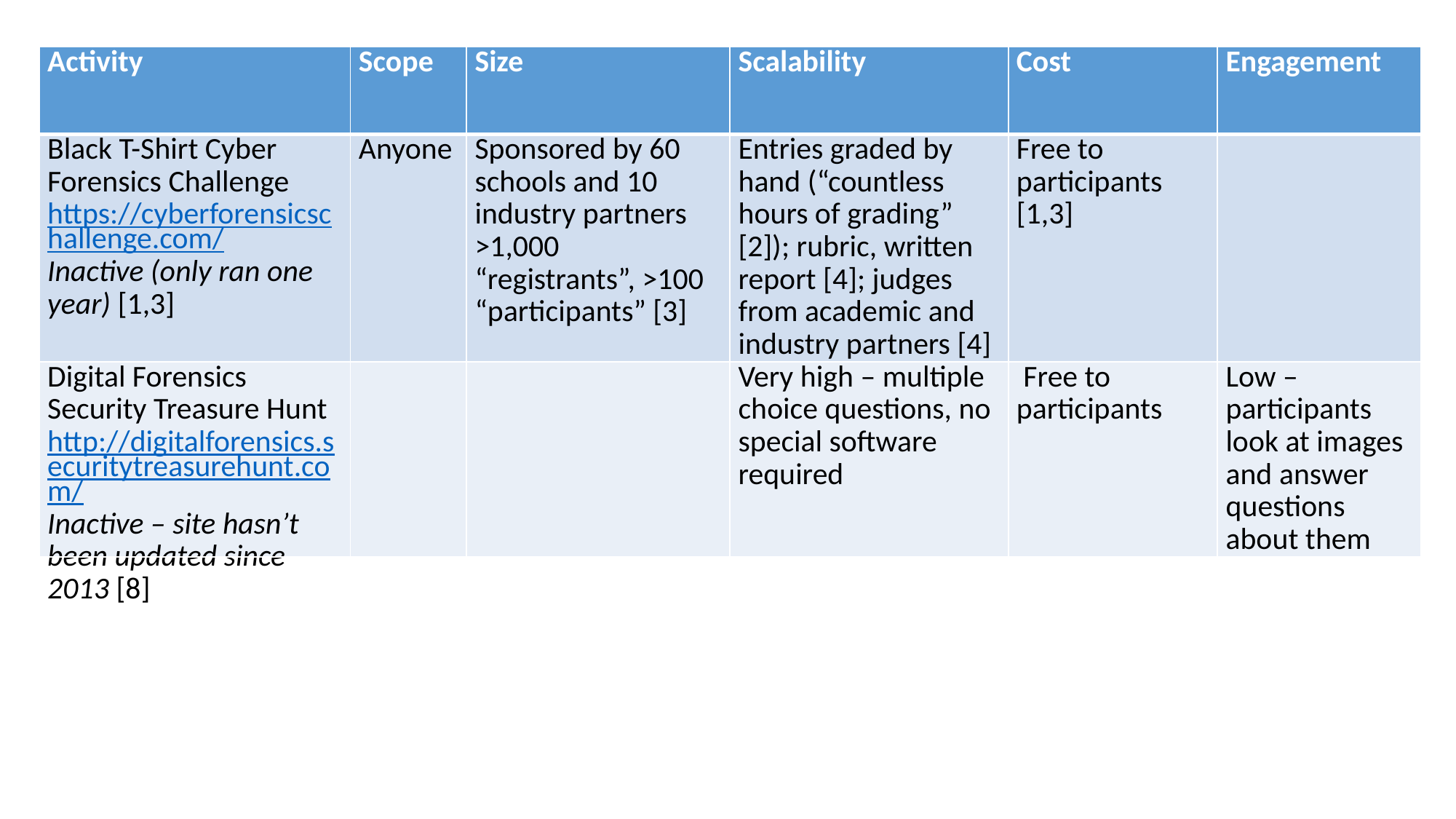

| Activity | Scope | Size | Scalability | Cost | Engagement |
| --- | --- | --- | --- | --- | --- |
| Black T-Shirt Cyber Forensics Challenge https://cyberforensicschallenge.com/ Inactive (only ran one year) [1,3] | Anyone | Sponsored by 60 schools and 10 industry partners >1,000 “registrants”, >100 “participants” [3] | Entries graded by hand (“countless hours of grading” [2]); rubric, written report [4]; judges from academic and industry partners [4] | Free to participants [1,3] |  |
| Digital Forensics Security Treasure Hunt http://digitalforensics.securitytreasurehunt.com/ Inactive – site hasn’t been updated since 2013 [8] |  |  | Very high – multiple choice questions, no special software required | Free to participants | Low – participants look at images and answer questions about them |